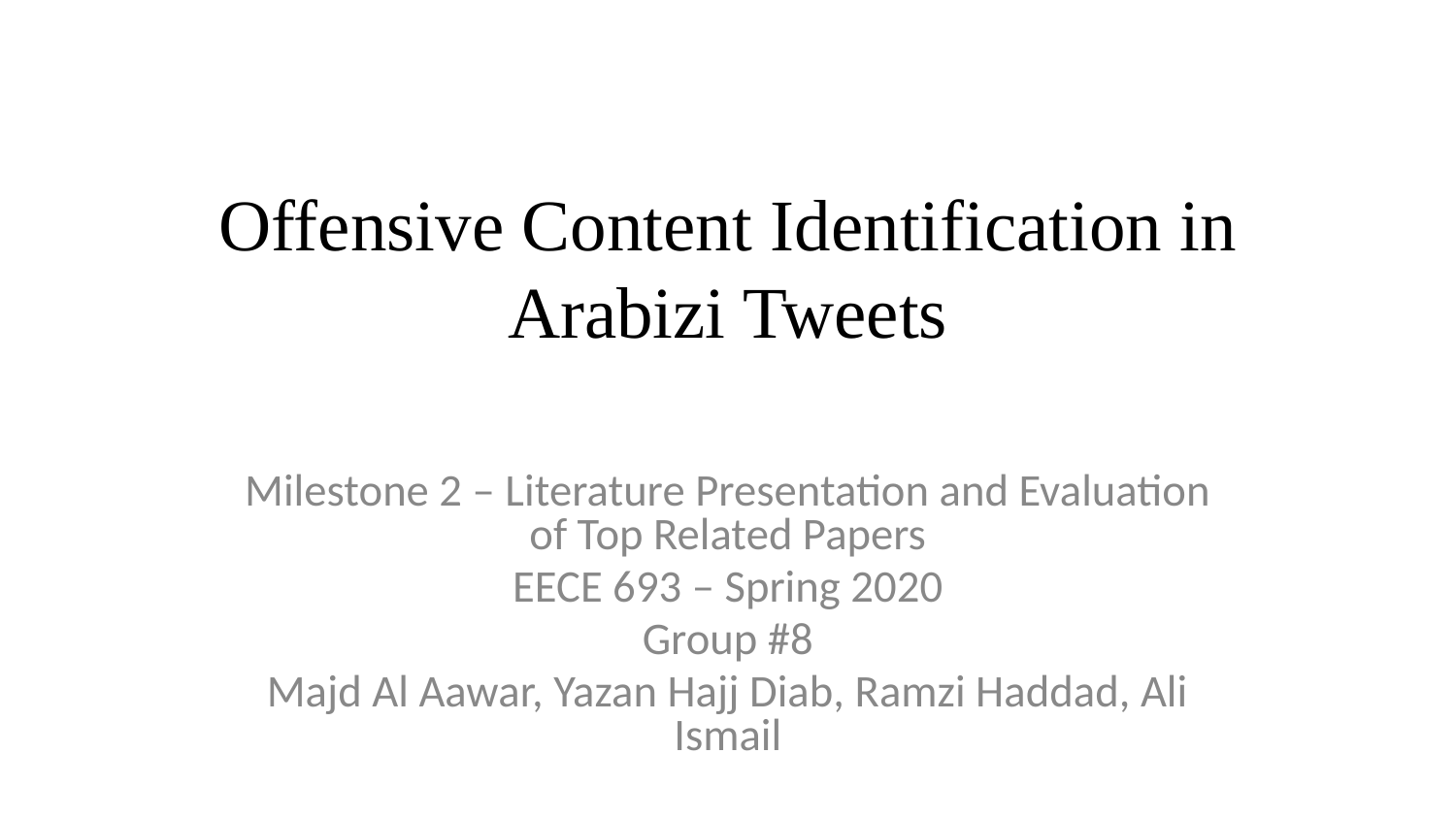

# Offensive Content Identification in Arabizi Tweets
Milestone 2 – Literature Presentation and Evaluation of Top Related Papers
EECE 693 – Spring 2020
Group #8
Majd Al Aawar, Yazan Hajj Diab, Ramzi Haddad, Ali Ismail